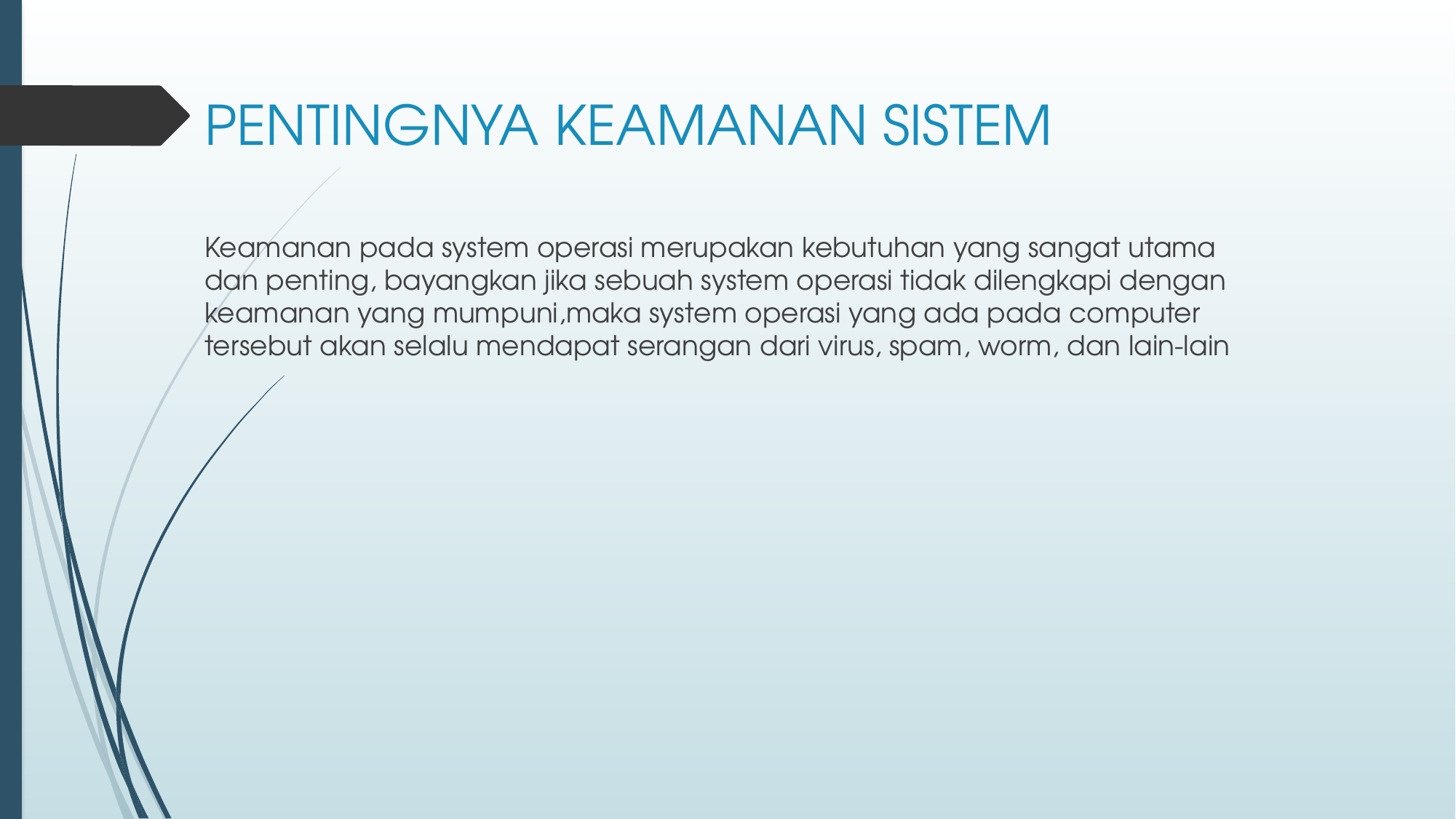

# PENTINGNYA KEAMANAN SISTEM
Keamanan pada system operasi merupakan kebutuhan yang sangat utama dan penting, bayangkan jika sebuah system operasi tidak dilengkapi dengan keamanan yang mumpuni,maka system operasi yang ada pada computer tersebut akan selalu mendapat serangan dari virus, spam, worm, dan lain-lain